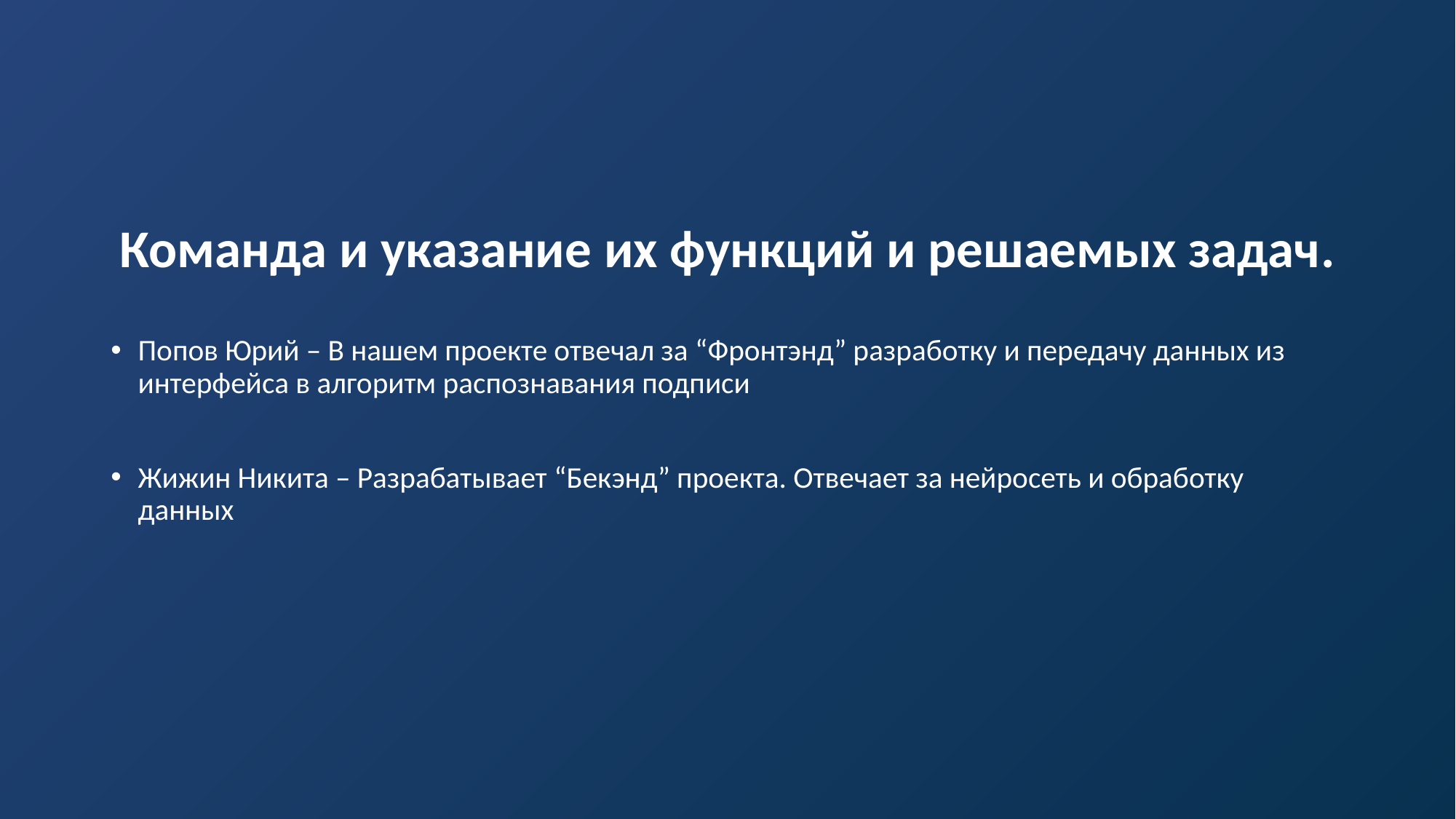

# Команда и указание их функций и решаемых задач.
Попов Юрий – В нашем проекте отвечал за “Фронтэнд” разработку и передачу данных из интерфейса в алгоритм распознавания подписи

Жижин Никита – Разрабатывает “Бекэнд” проекта. Отвечает за нейросеть и обработку данных